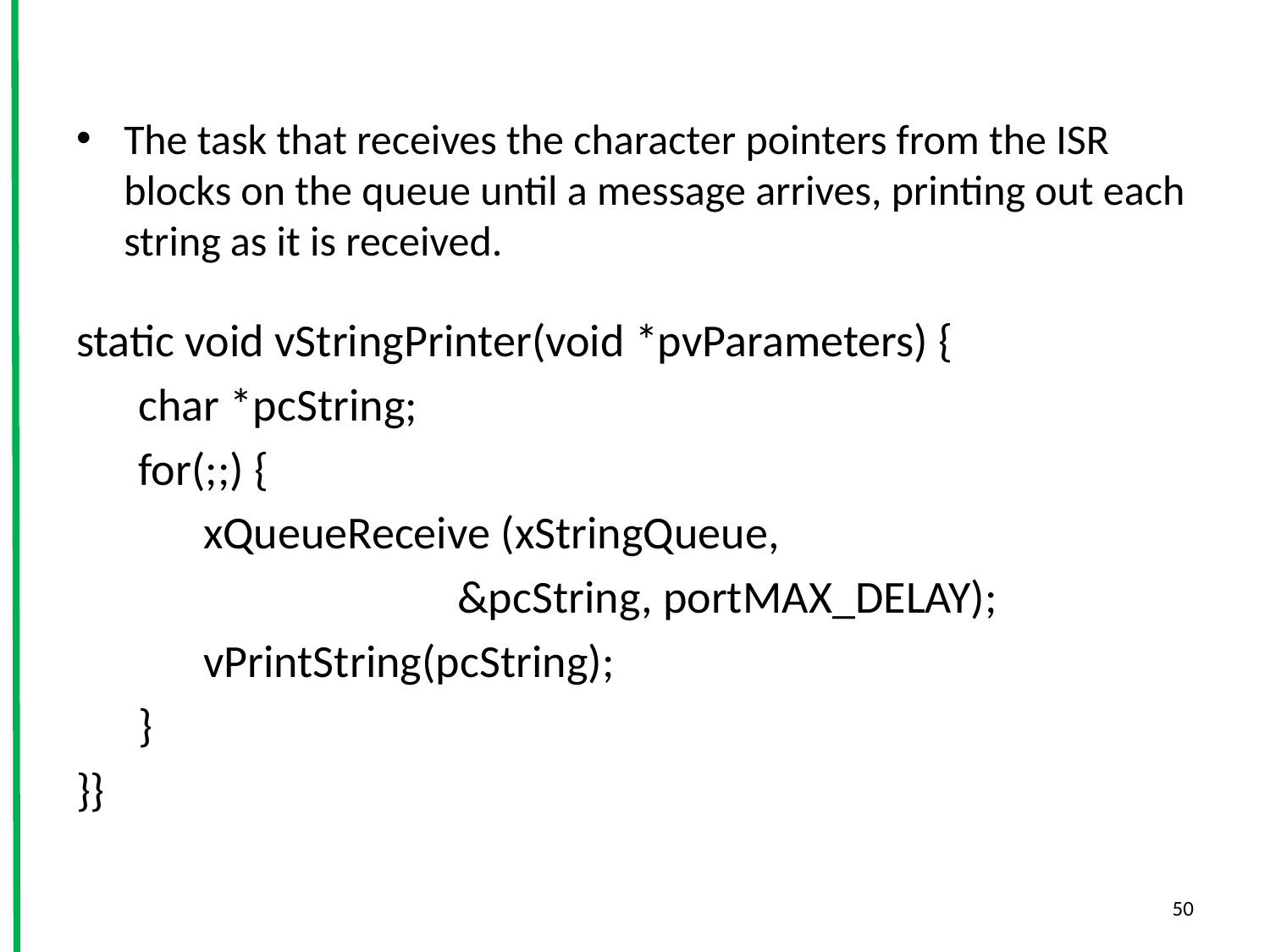

The task that receives the character pointers from the ISR blocks on the queue until a message arrives, printing out each string as it is received.

static void vStringPrinter(void *pvParameters) {
      char *pcString;
      for(;;) {
	xQueueReceive (xStringQueue,
			&pcString, portMAX_DELAY);
	vPrintString(pcString);
      }
}}
50